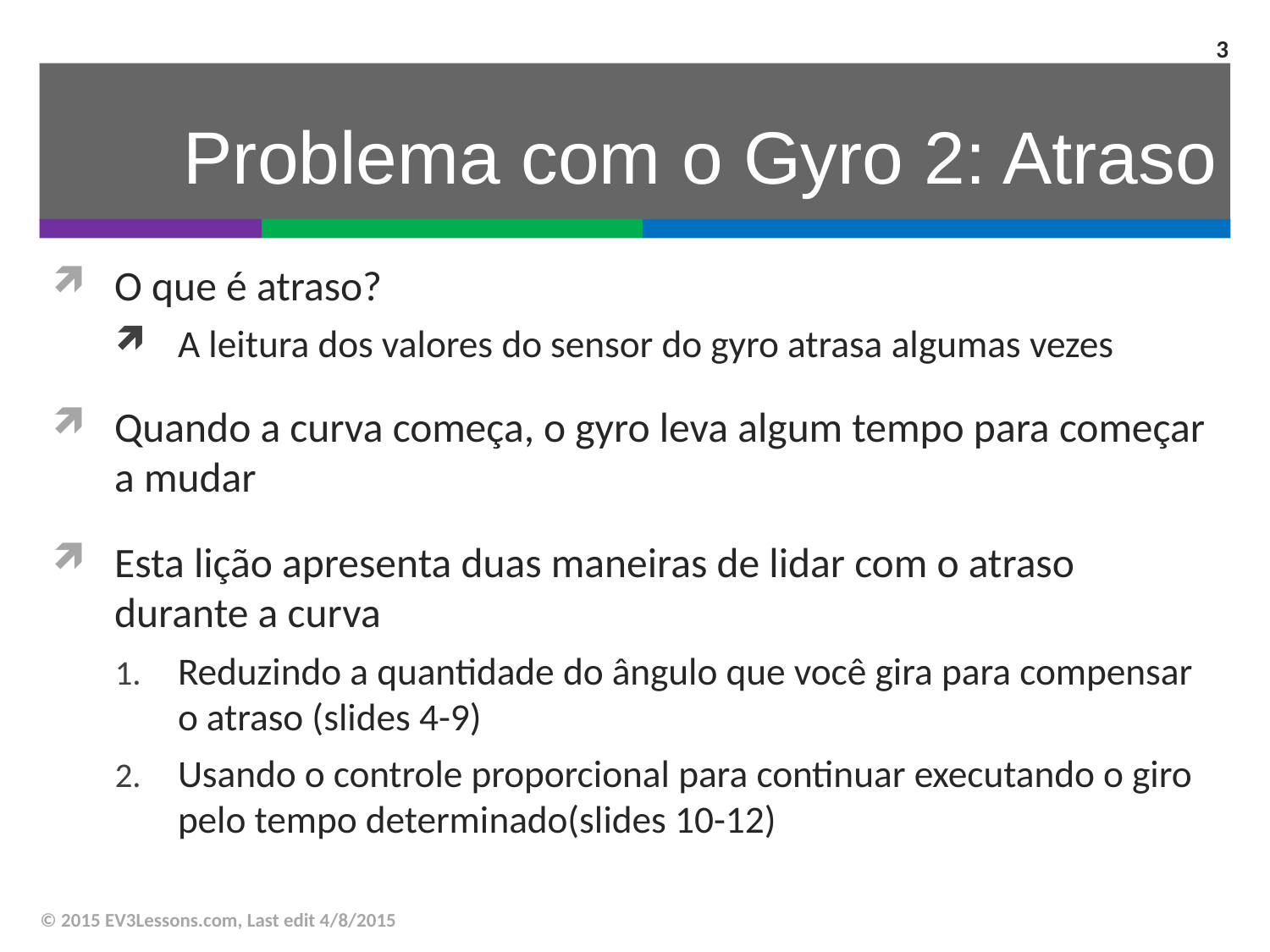

3
# Problema com o Gyro 2: Atraso
O que é atraso?
A leitura dos valores do sensor do gyro atrasa algumas vezes
Quando a curva começa, o gyro leva algum tempo para começar a mudar
Esta lição apresenta duas maneiras de lidar com o atraso durante a curva
Reduzindo a quantidade do ângulo que você gira para compensar o atraso (slides 4-9)
Usando o controle proporcional para continuar executando o giro pelo tempo determinado(slides 10-12)

© 2015 EV3Lessons.com, Last edit 4/8/2015